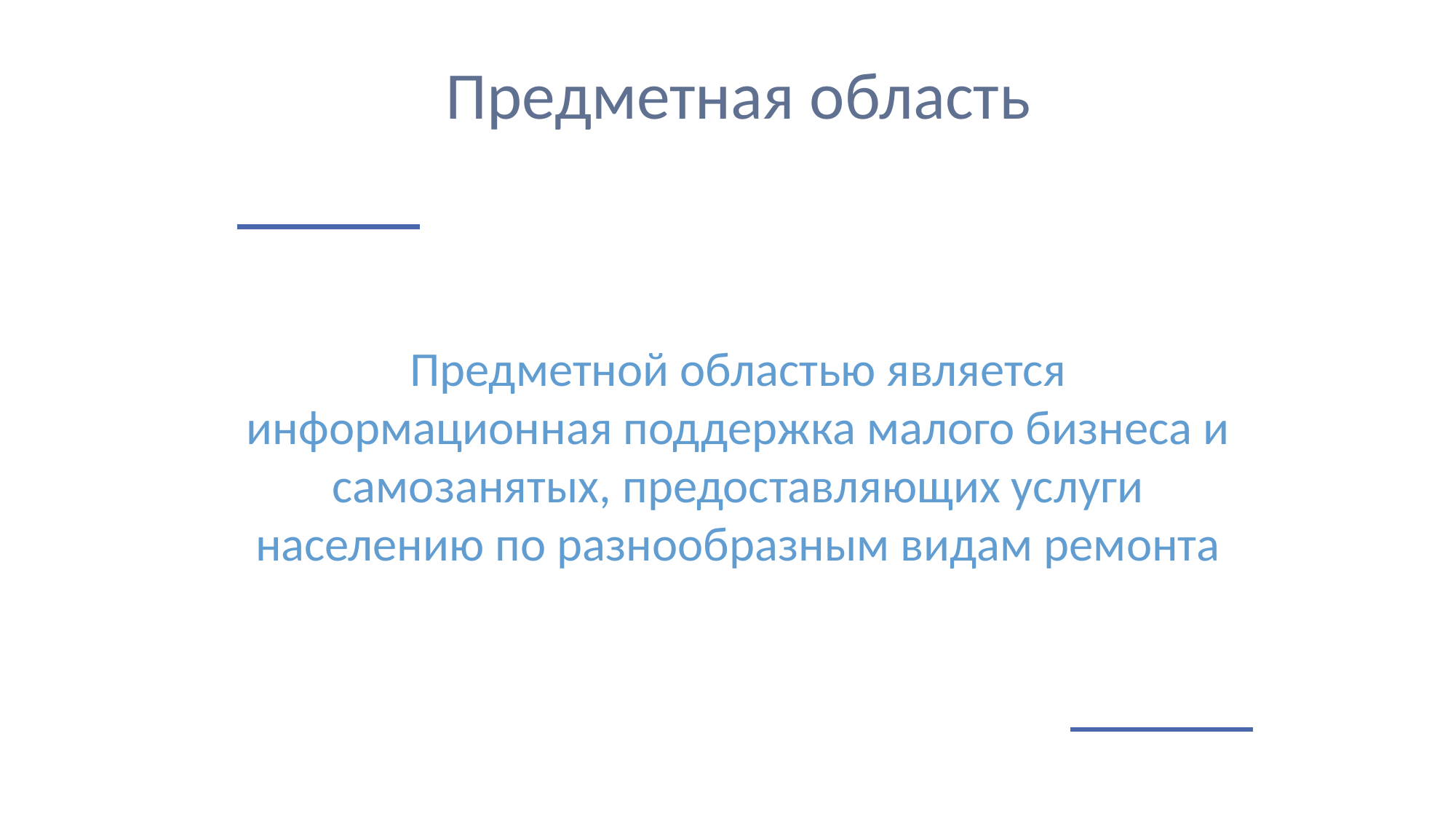

# Предметная область
Предметной областью является информационная поддержка малого бизнеса и самозанятых, предоставляющих услуги населению по разнообразным видам ремонта